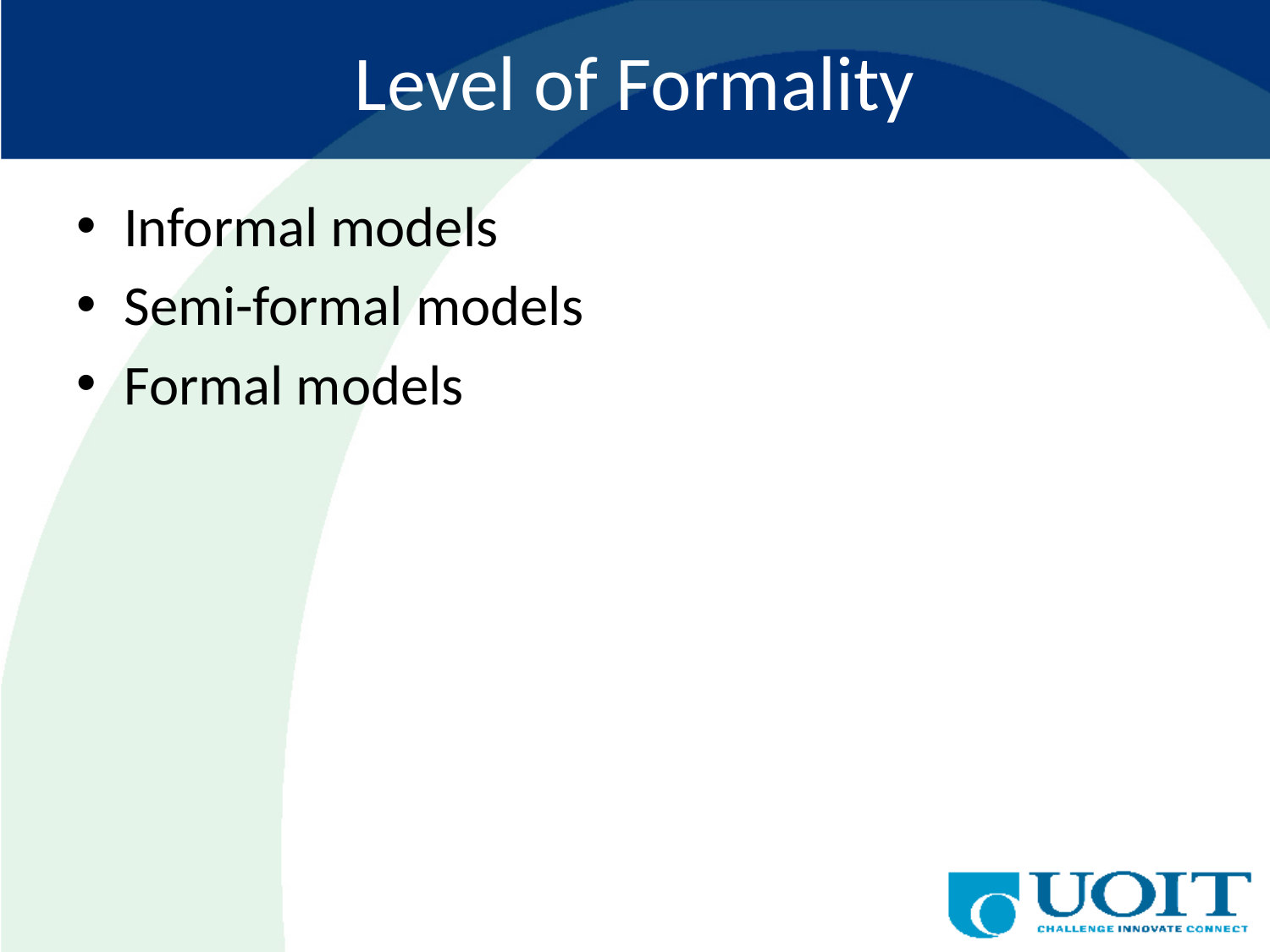

# Level of Formality
Informal models
Semi-formal models
Formal models